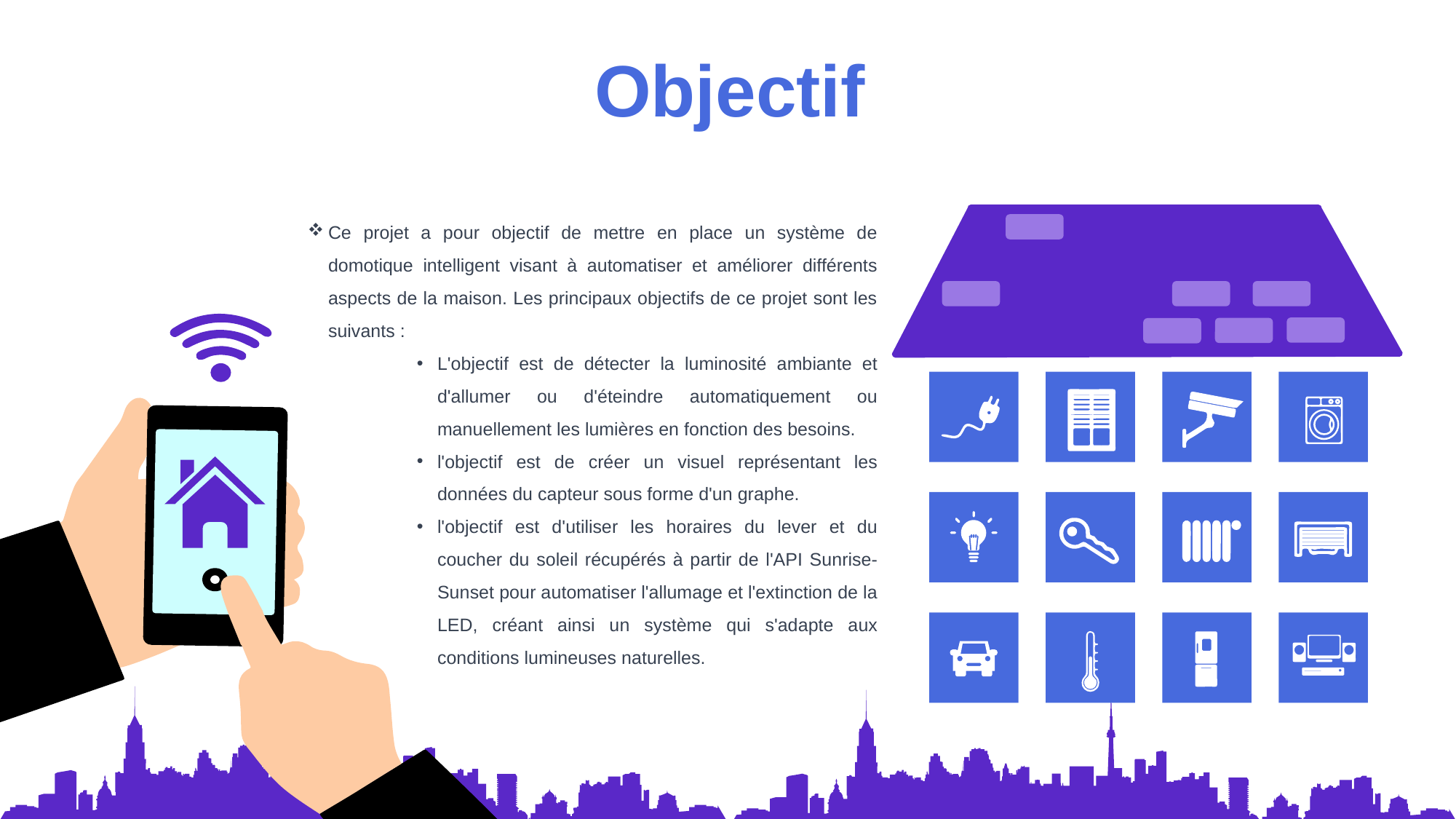

Objectif

Ce projet a pour objectif de mettre en place un système de domotique intelligent visant à automatiser et améliorer différents aspects de la maison. Les principaux objectifs de ce projet sont les suivants :
L'objectif est de détecter la luminosité ambiante et d'allumer ou d'éteindre automatiquement ou manuellement les lumières en fonction des besoins.
l'objectif est de créer un visuel représentant les données du capteur sous forme d'un graphe.
l'objectif est d'utiliser les horaires du lever et du coucher du soleil récupérés à partir de l'API Sunrise-Sunset pour automatiser l'allumage et l'extinction de la LED, créant ainsi un système qui s'adapte aux conditions lumineuses naturelles.